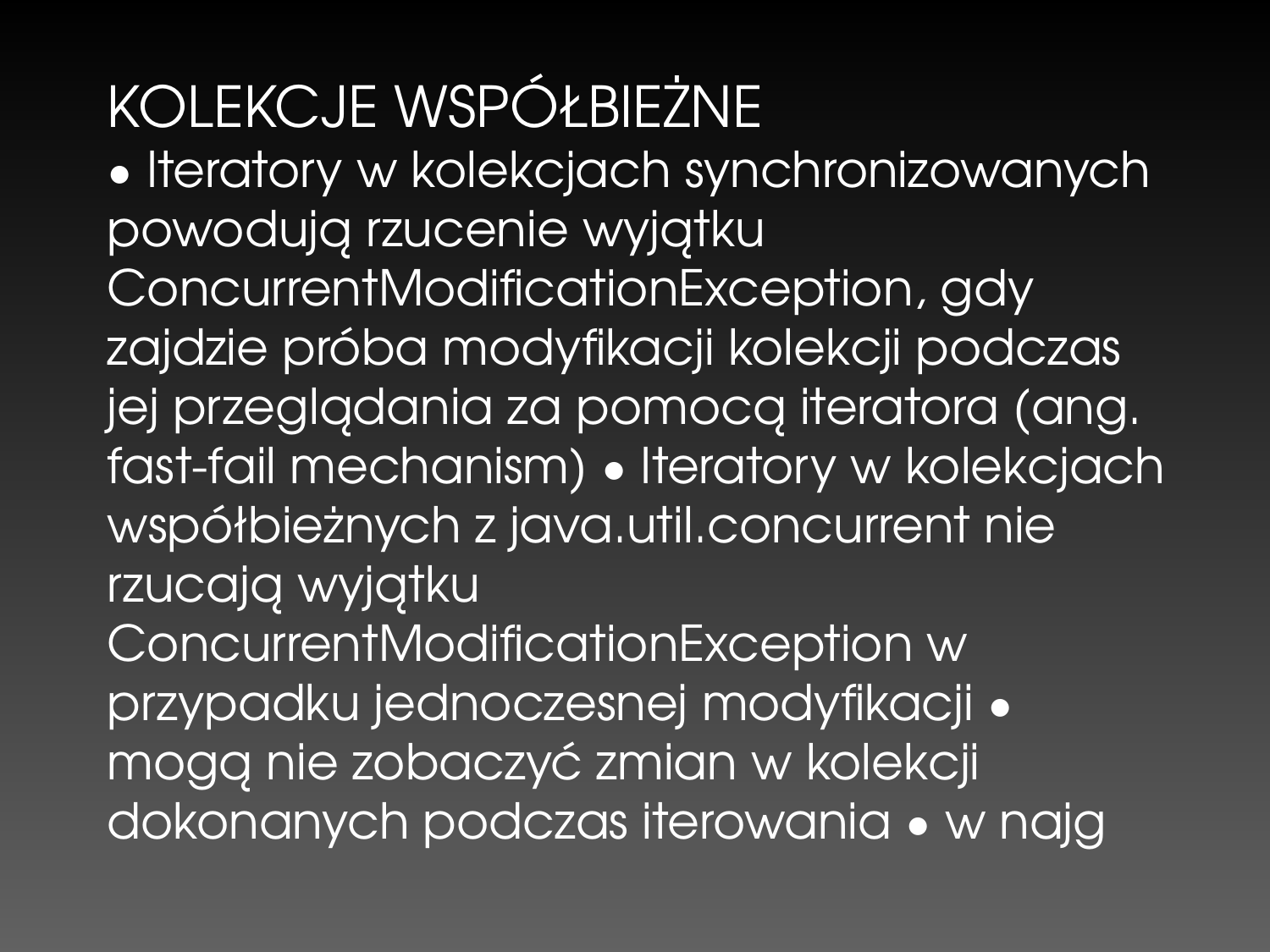

KOLEKCJE WSPÓŁBIEŻNE
• Iteratory w kolekcjach synchronizowanych powodują rzucenie wyjątku ConcurrentModificationException, gdy zajdzie próba modyfikacji kolekcji podczas jej przeglądania za pomocą iteratora (ang. fast-fail mechanism) • Iteratory w kolekcjach współbieżnych z java.util.concurrent nie rzucają wyjątku ConcurrentModificationException w przypadku jednoczesnej modyfikacji • mogą nie zobaczyć zmian w kolekcji dokonanych podczas iterowania • w najg